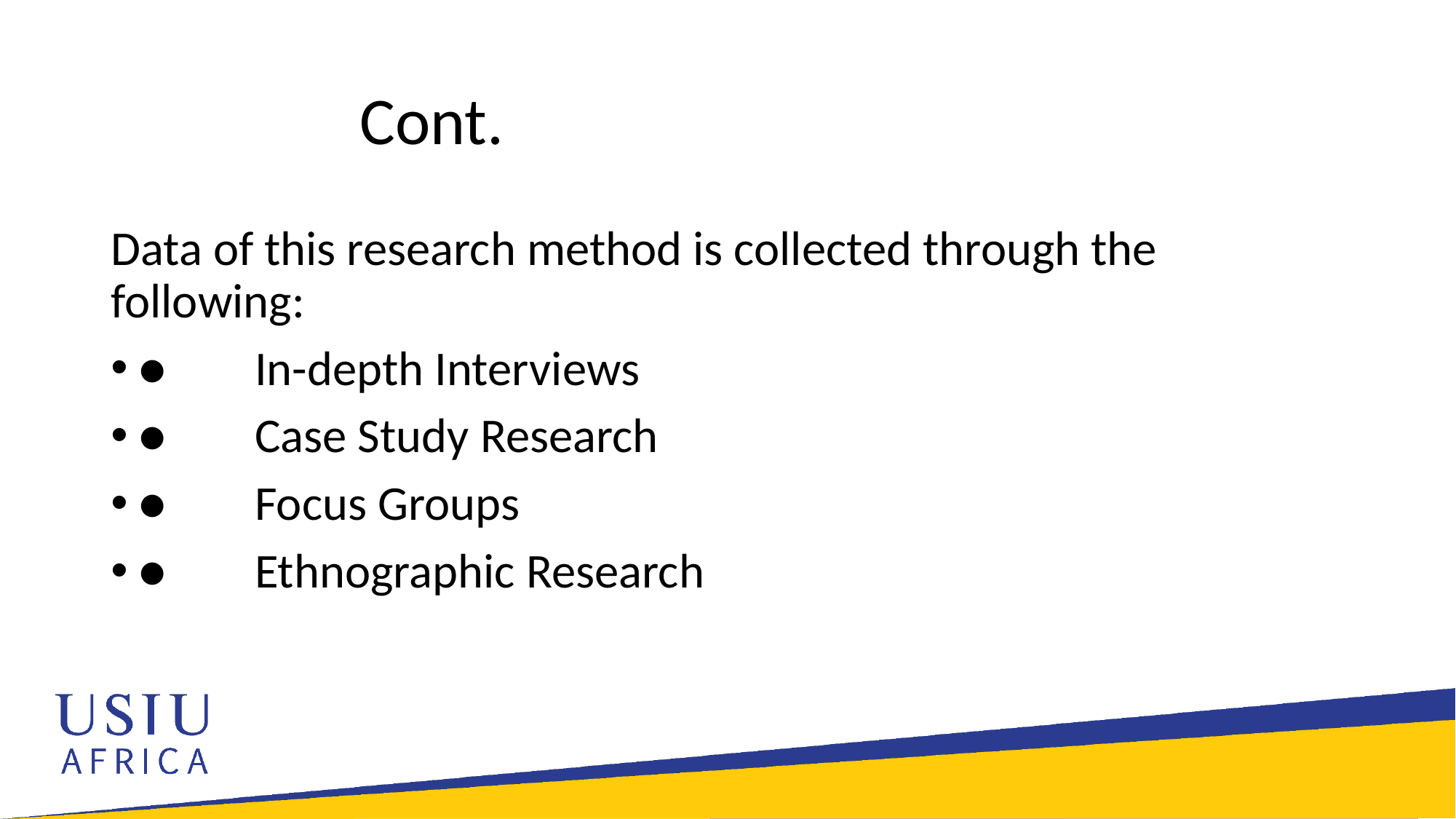

# Cont.
Data of this research method is collected through the following:
●        In-depth Interviews
●        Case Study Research
●        Focus Groups
●        Ethnographic Research